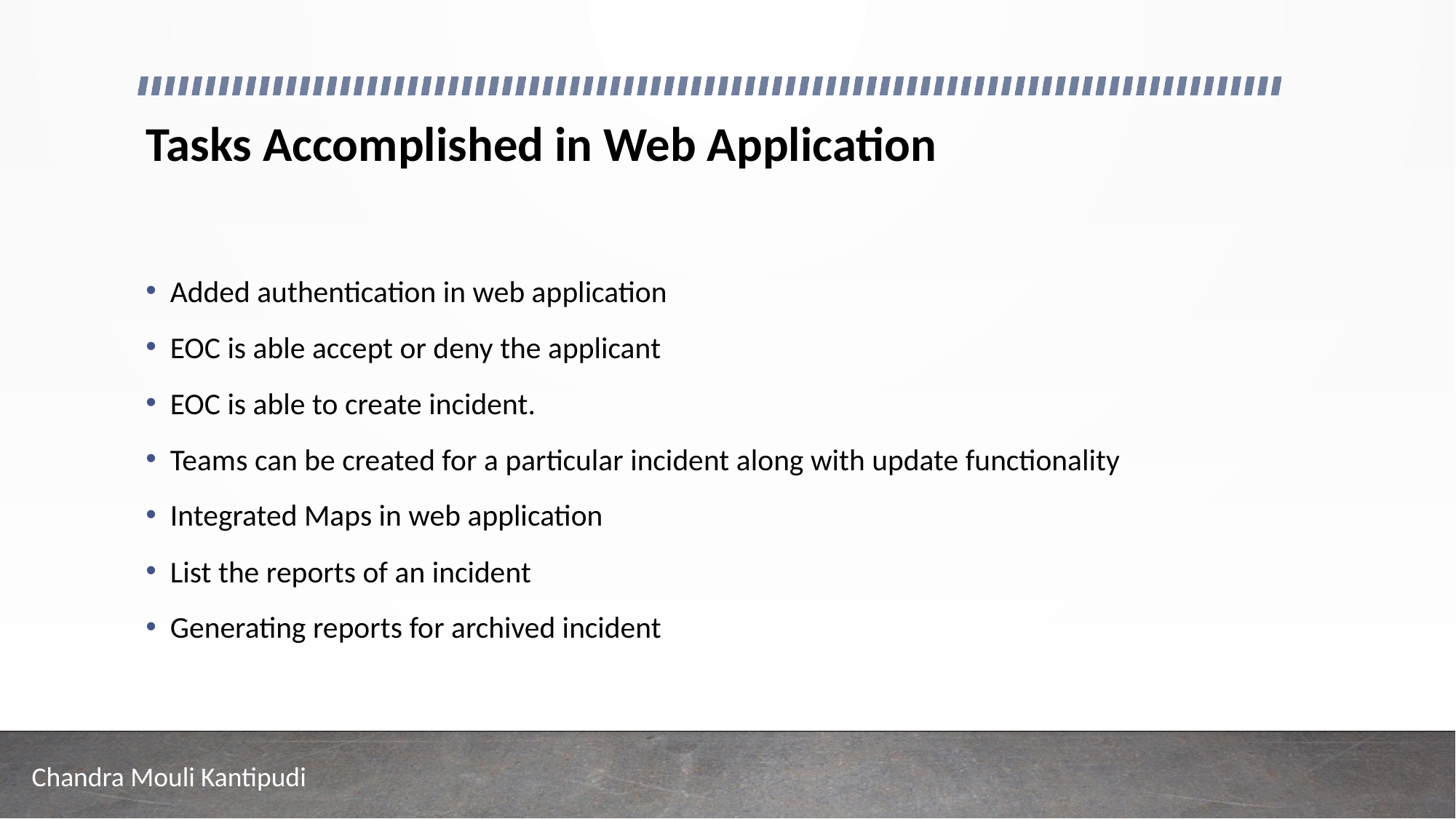

# Tasks Accomplished in Web Application
Added authentication in web application
EOC is able accept or deny the applicant
EOC is able to create incident.
Teams can be created for a particular incident along with update functionality
Integrated Maps in web application
List the reports of an incident
Generating reports for archived incident
Chandra Mouli Kantipudi